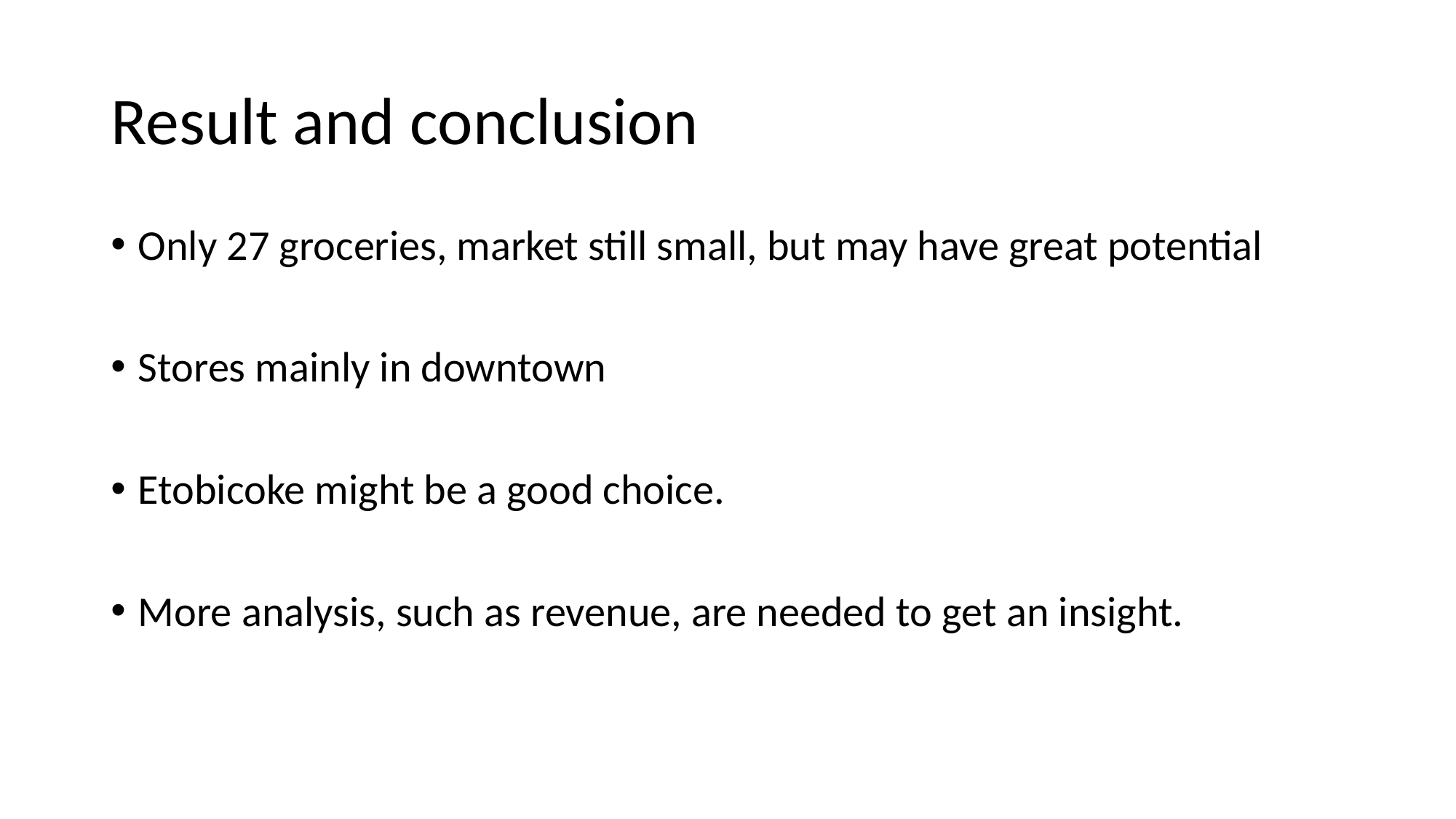

# Result and conclusion
Only 27 groceries, market still small, but may have great potential

Stores mainly in downtown

Etobicoke might be a good choice.

More analysis, such as revenue, are needed to get an insight.